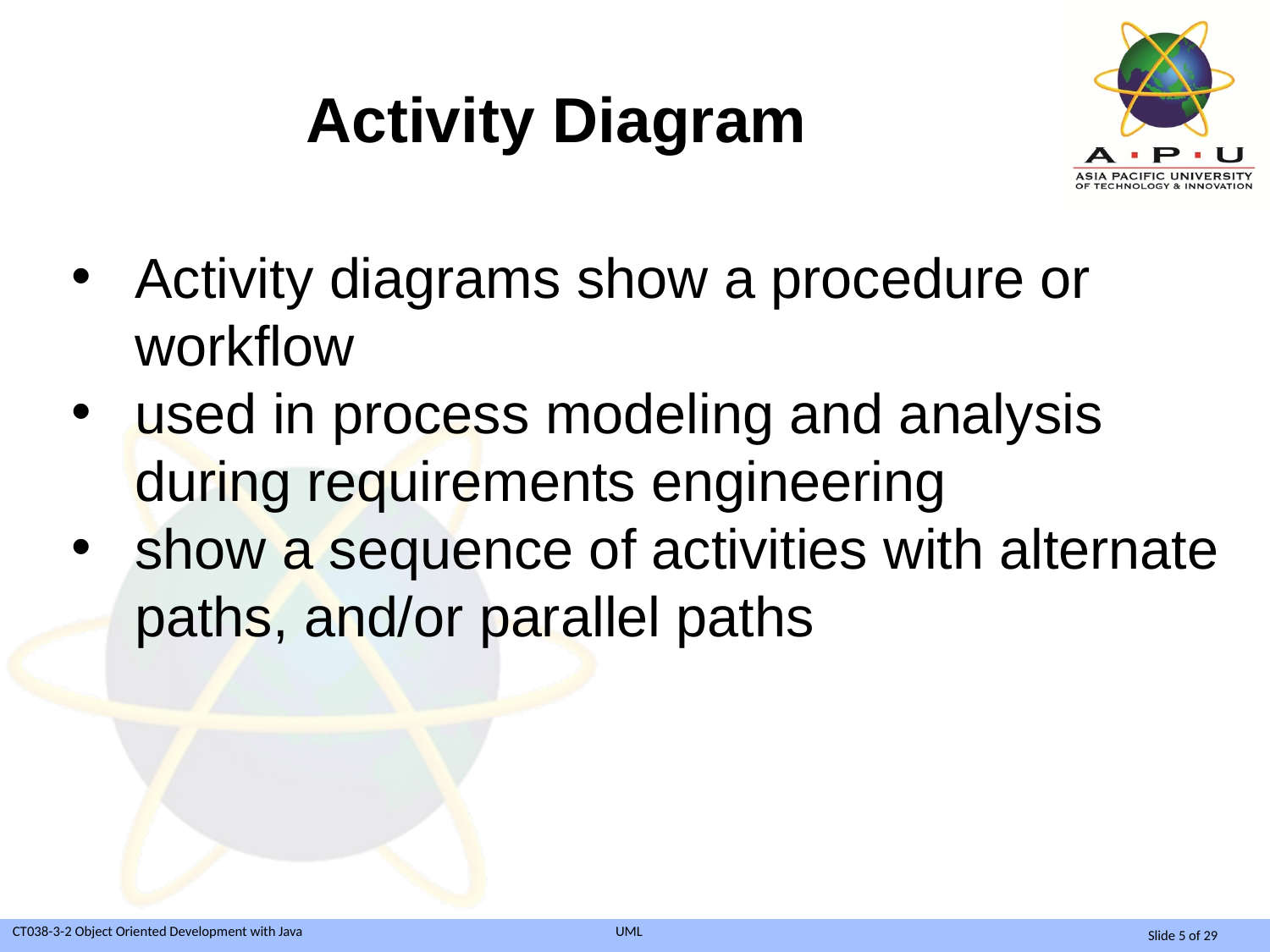

Activity Diagram
Activity diagrams show a procedure or workflow
used in process modeling and analysis during requirements engineering
show a sequence of activities with alternate paths, and/or parallel paths